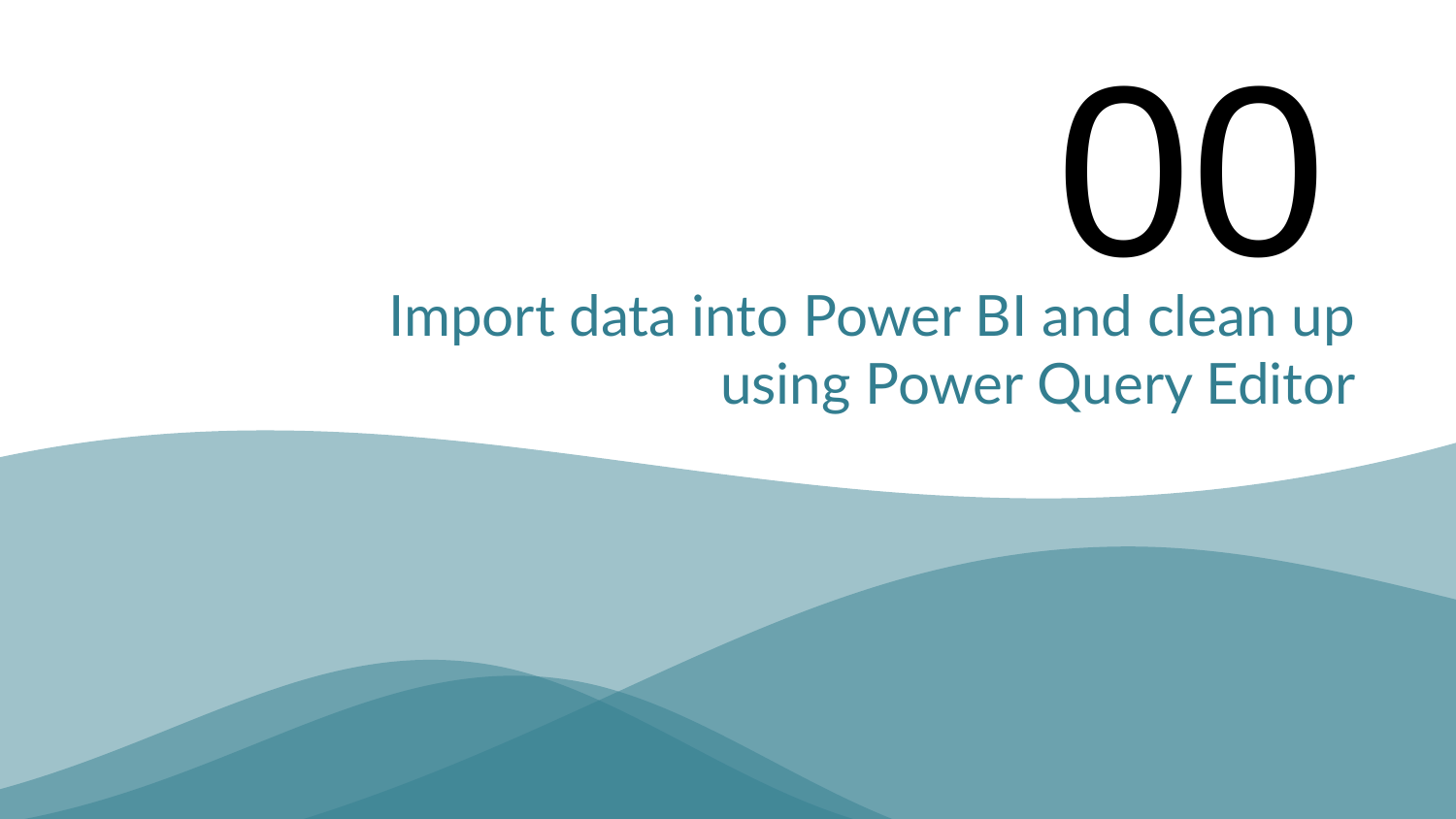

# 00
Import data into Power BI and clean up using Power Query Editor